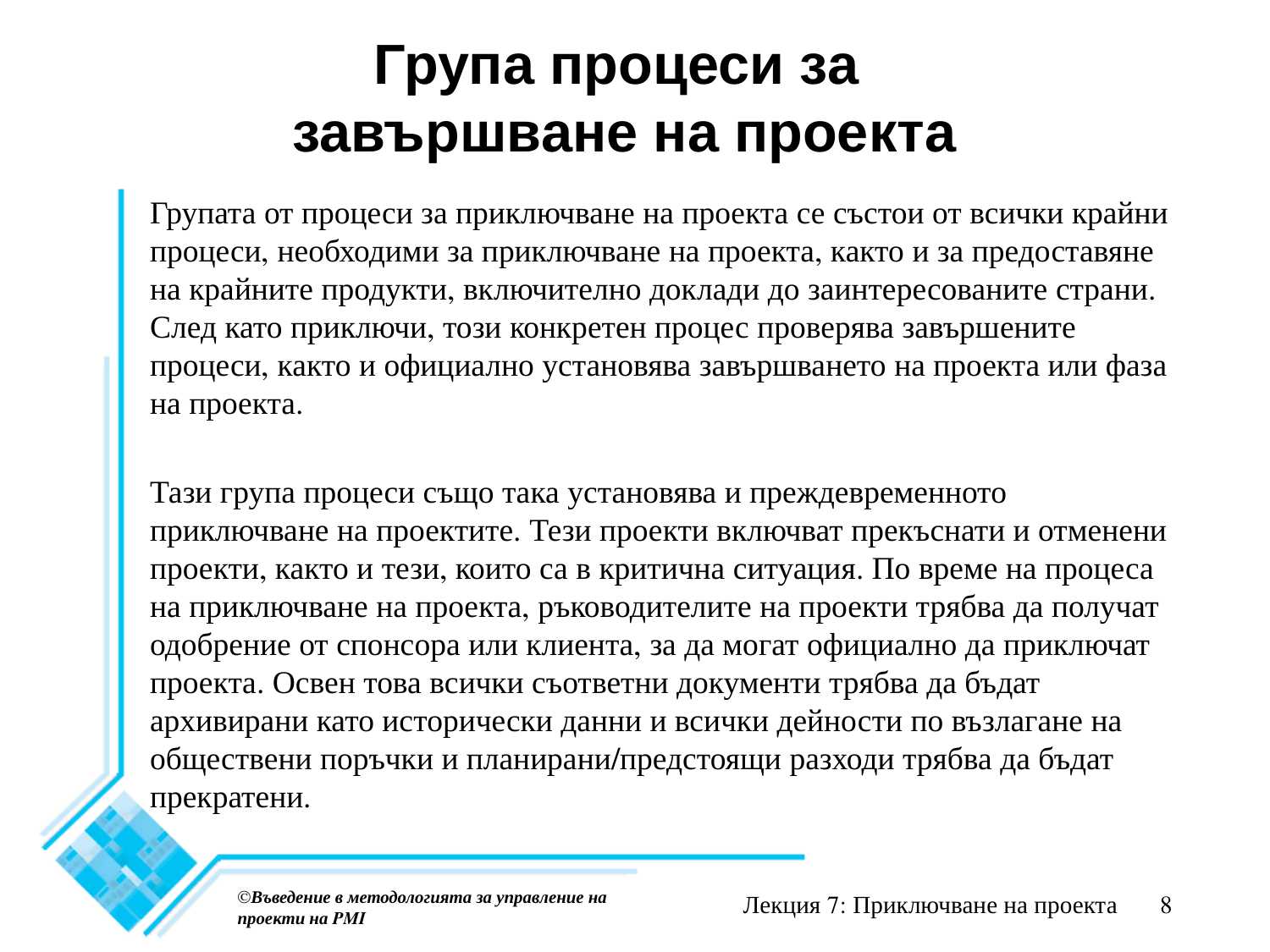

# Група процеси за завършване на проекта
Групата от процеси за приключване на проекта се състои от всички крайни процеси, необходими за приключване на проекта, както и за предоставяне на крайните продукти, включително доклади до заинтересованите страни. След като приключи, този конкретен процес проверява завършените процеси, както и официално установява завършването на проекта или фаза на проекта.

Тази група процеси също така установява и преждевременното приключване на проектите. Тези проекти включват прекъснати и отменени проекти, както и тези, които са в критична ситуация. По време на процеса на приключване на проекта, ръководителите на проекти трябва да получат одобрение от спонсора или клиента, за да могат официално да приключат проекта. Освен това всички съответни документи трябва да бъдат архивирани като исторически данни и всички дейности по възлагане на обществени поръчки и планирани/предстоящи разходи трябва да бъдат прекратени.
©Въведение в методологията за управление на проекти на PMI

Лекция 7: Приключване на проекта
8